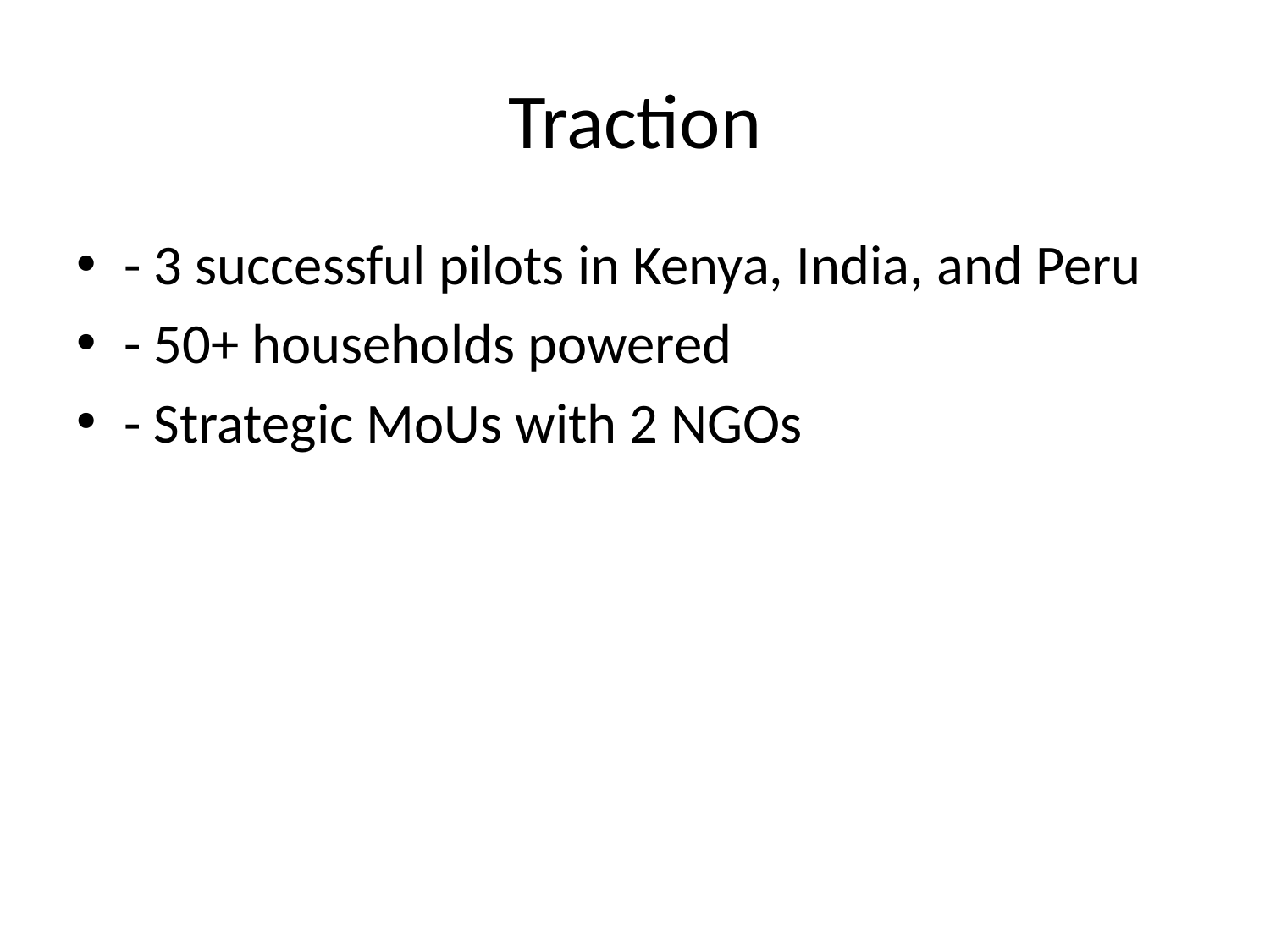

# Traction
- 3 successful pilots in Kenya, India, and Peru
- 50+ households powered
- Strategic MoUs with 2 NGOs